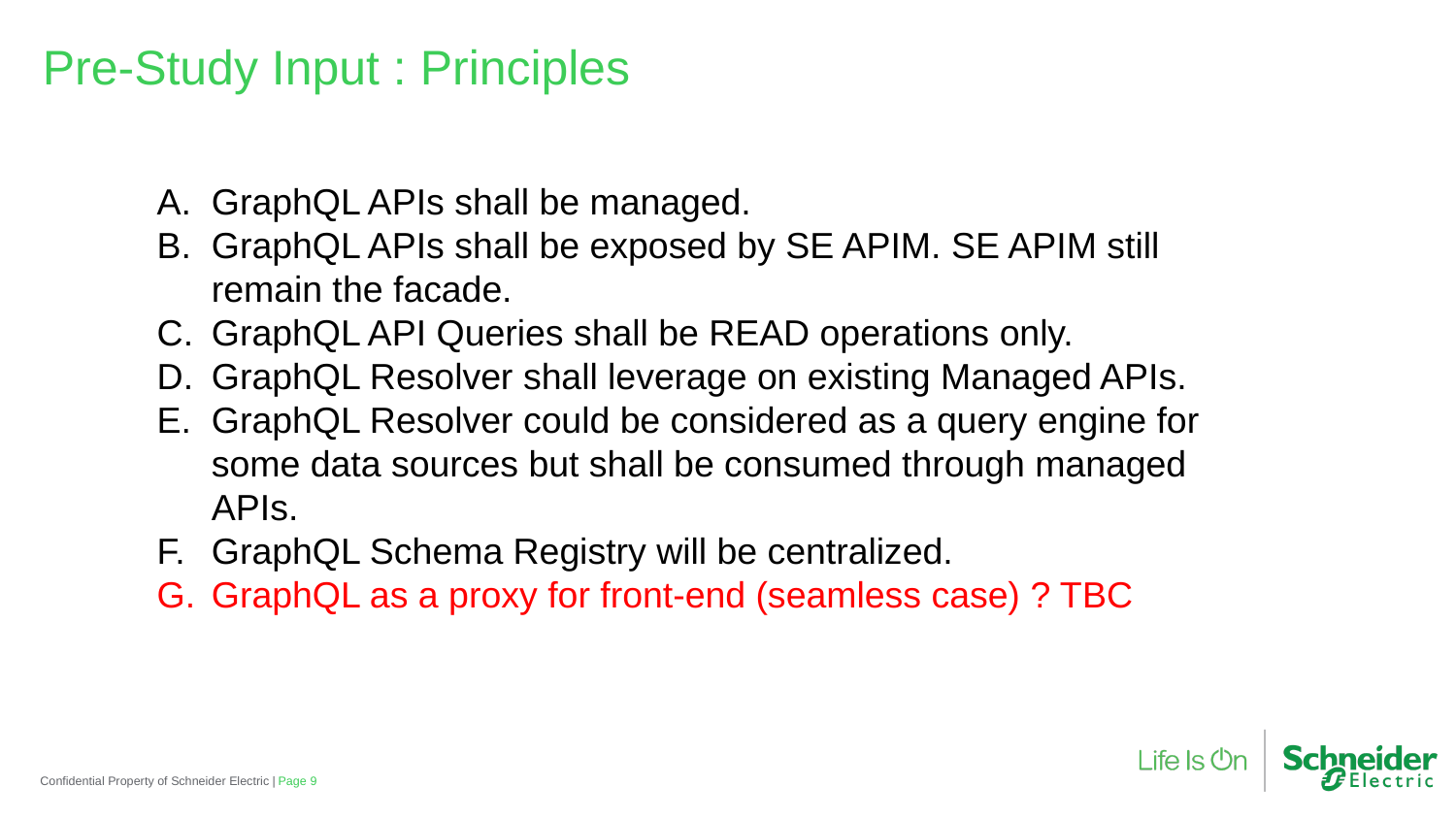

Pre-Study Input : Principles
GraphQL APIs shall be managed.
GraphQL APIs shall be exposed by SE APIM. SE APIM still remain the facade.
GraphQL API Queries shall be READ operations only.
GraphQL Resolver shall leverage on existing Managed APIs.
GraphQL Resolver could be considered as a query engine for some data sources but shall be consumed through managed APIs.
GraphQL Schema Registry will be centralized.
GraphQL as a proxy for front-end (seamless case) ? TBC

Confidential Property of Schneider Electric |
Page 9